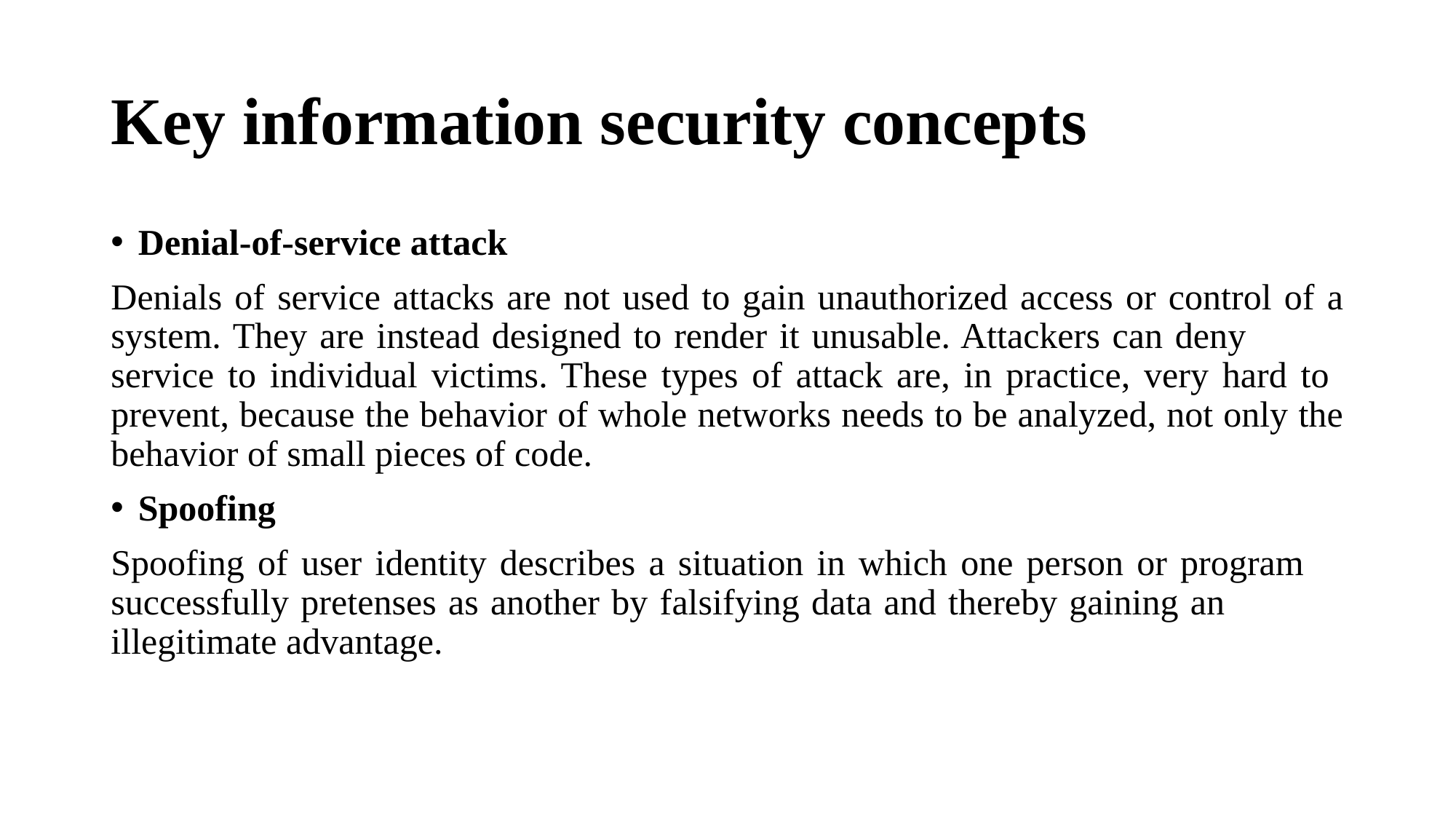

# Key information security concepts
Denial-of-service attack
Denials of service attacks are not used to gain unauthorized access or control of a system. They are instead designed to render it unusable. Attackers can deny         service to individual victims. These types of attack are, in practice, very hard to  prevent, because the behavior of whole networks needs to be analyzed, not only the behavior of small pieces of code.
Spoofing
Spoofing of user identity describes a situation in which one person or program    successfully pretenses as another by falsifying data and thereby gaining an           illegitimate advantage.